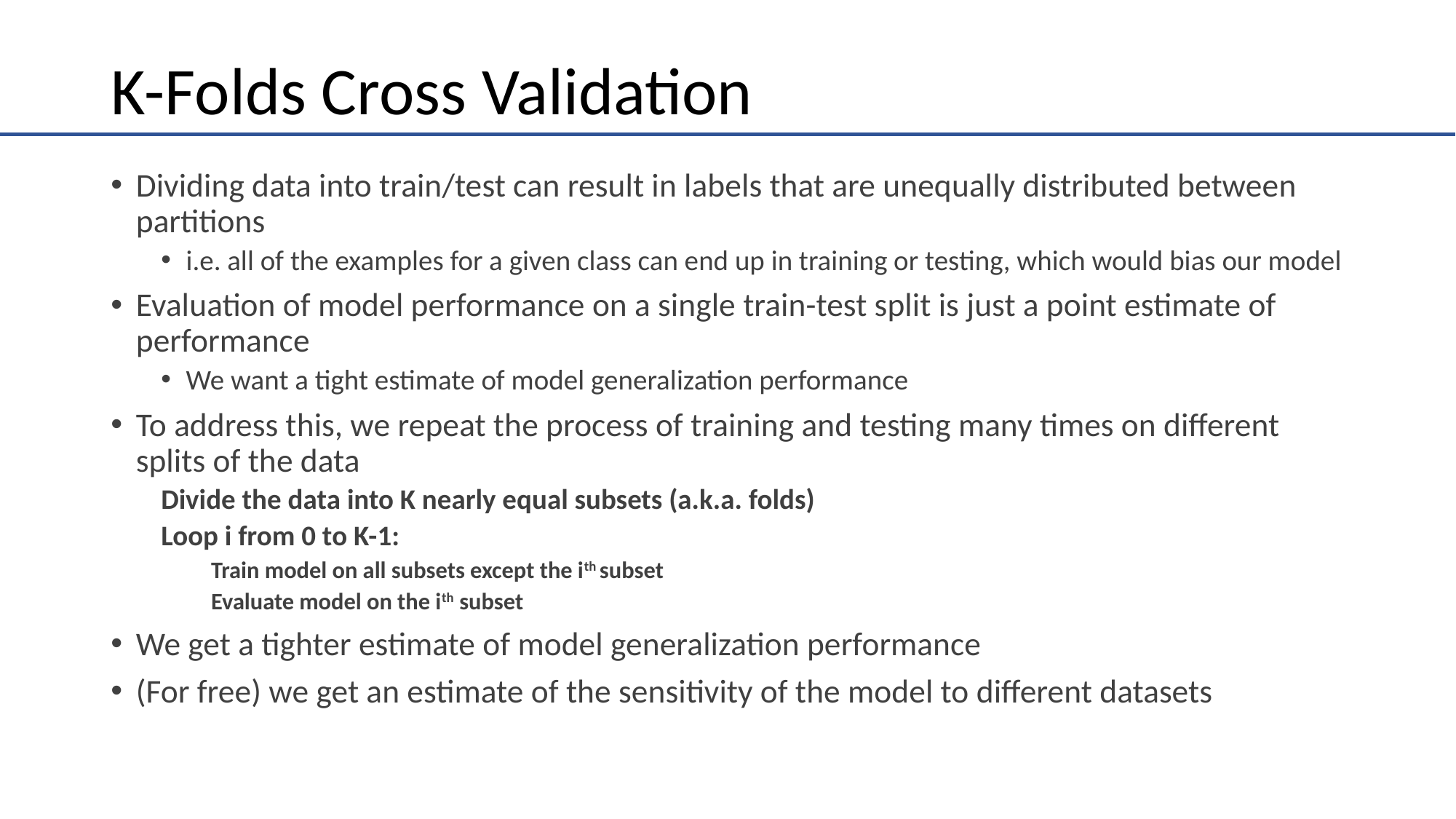

# K-Folds Cross Validation
Dividing data into train/test can result in labels that are unequally distributed between partitions
i.e. all of the examples for a given class can end up in training or testing, which would bias our model
Evaluation of model performance on a single train-test split is just a point estimate of performance
We want a tight estimate of model generalization performance
To address this, we repeat the process of training and testing many times on different splits of the data
Divide the data into K nearly equal subsets (a.k.a. folds)
Loop i from 0 to K-1:
Train model on all subsets except the ith subset
Evaluate model on the ith subset
We get a tighter estimate of model generalization performance
(For free) we get an estimate of the sensitivity of the model to different datasets